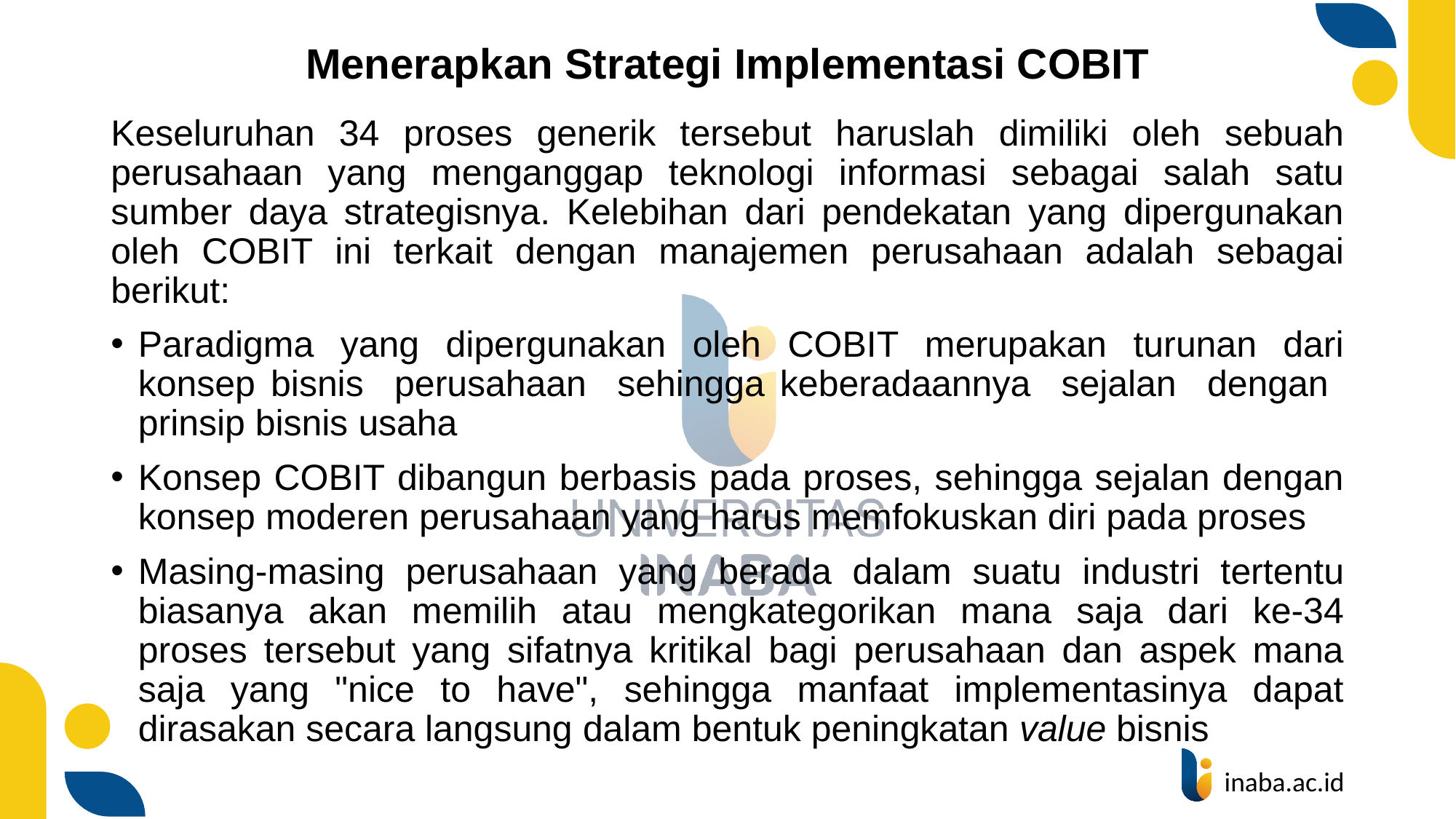

# Menerapkan Strategi Implementasi COBIT
Keseluruhan 34 proses generik tersebut haruslah dimiliki oleh sebuah perusahaan yang menganggap teknologi informasi sebagai salah satu sumber daya strategisnya. Kelebihan dari pendekatan yang dipergunakan oleh COBIT ini terkait dengan manajemen perusahaan adalah sebagai berikut:
Paradigma yang dipergunakan oleh COBIT merupakan turunan dari konsep bisnis  perusahaan  sehingga keberadaannya  sejalan  dengan  prinsip bisnis usaha
Konsep COBIT dibangun berbasis pada proses, sehingga sejalan dengan konsep moderen perusahaan yang harus memfokuskan diri pada proses
Masing-masing perusahaan yang berada dalam suatu industri tertentu biasanya akan memilih atau mengkategorikan mana saja dari ke-34 proses tersebut yang sifatnya kritikal bagi perusahaan dan aspek mana saja yang "nice to have", sehingga manfaat implementasinya dapat dirasakan secara langsung dalam bentuk peningkatan value bisnis